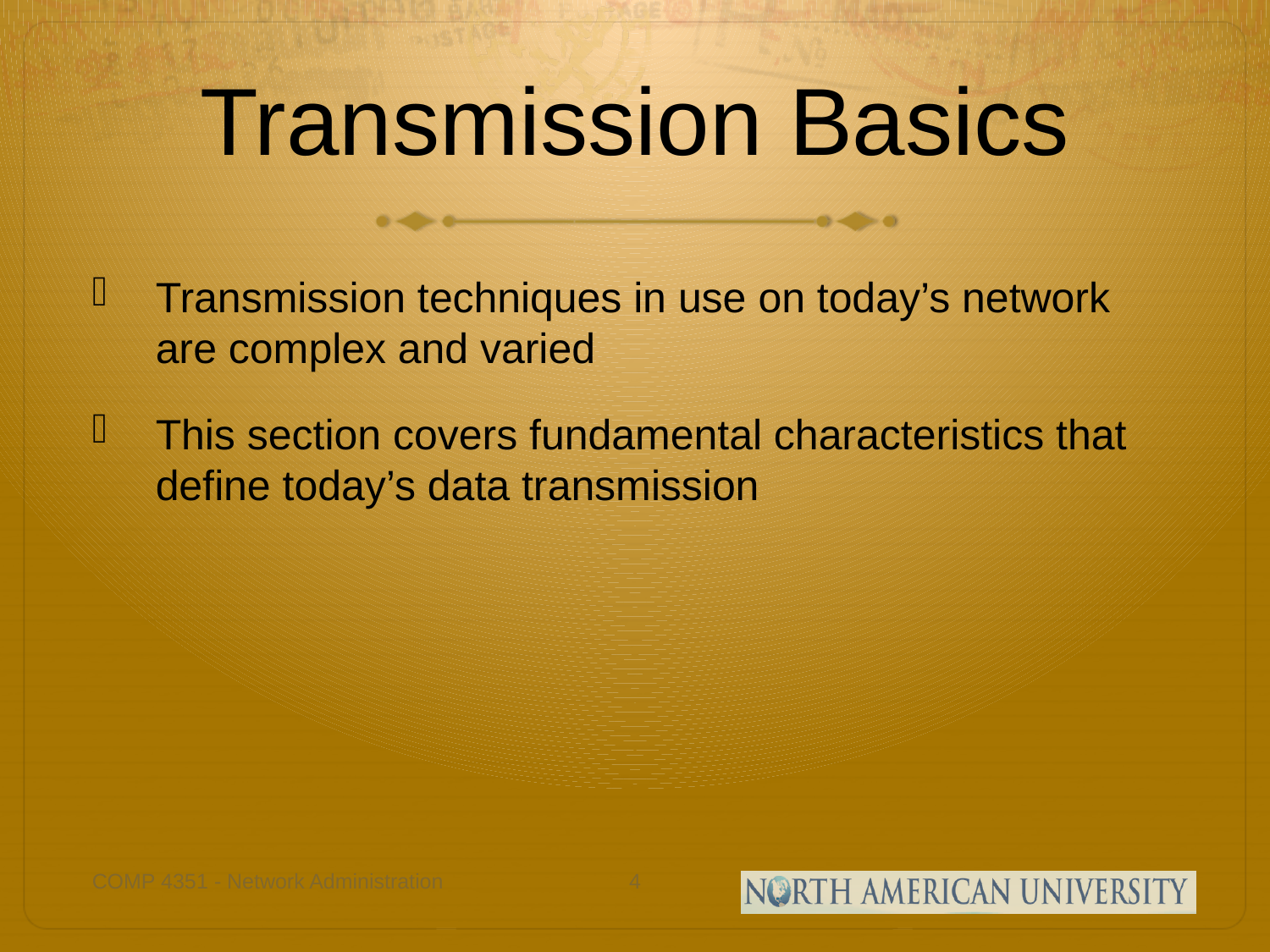

# Transmission Basics
Transmission techniques in use on today’s network are complex and varied
This section covers fundamental characteristics that define today’s data transmission
COMP 4351 - Network Administration
4